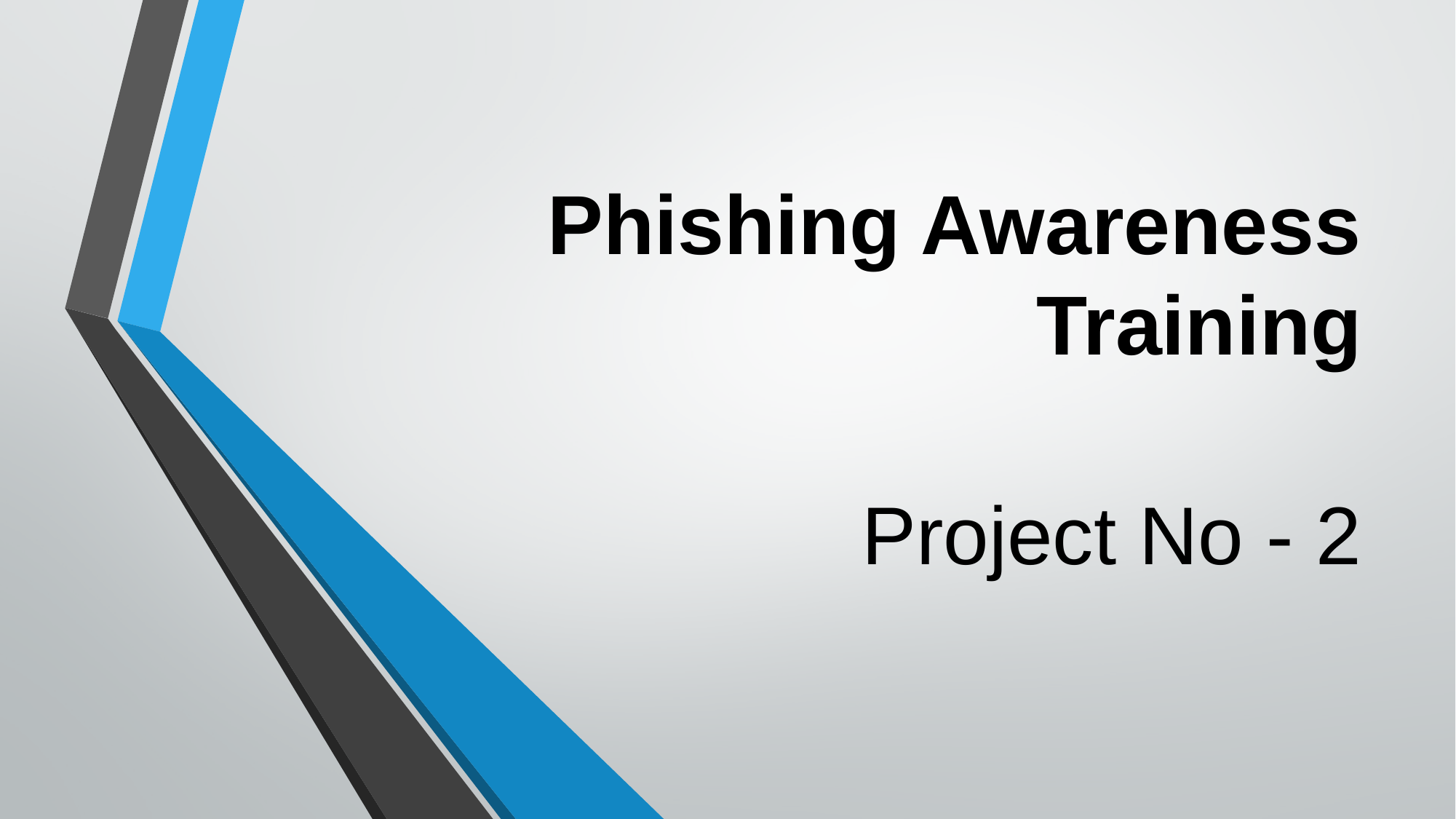

# Phishing Awareness Training
Project No - 2